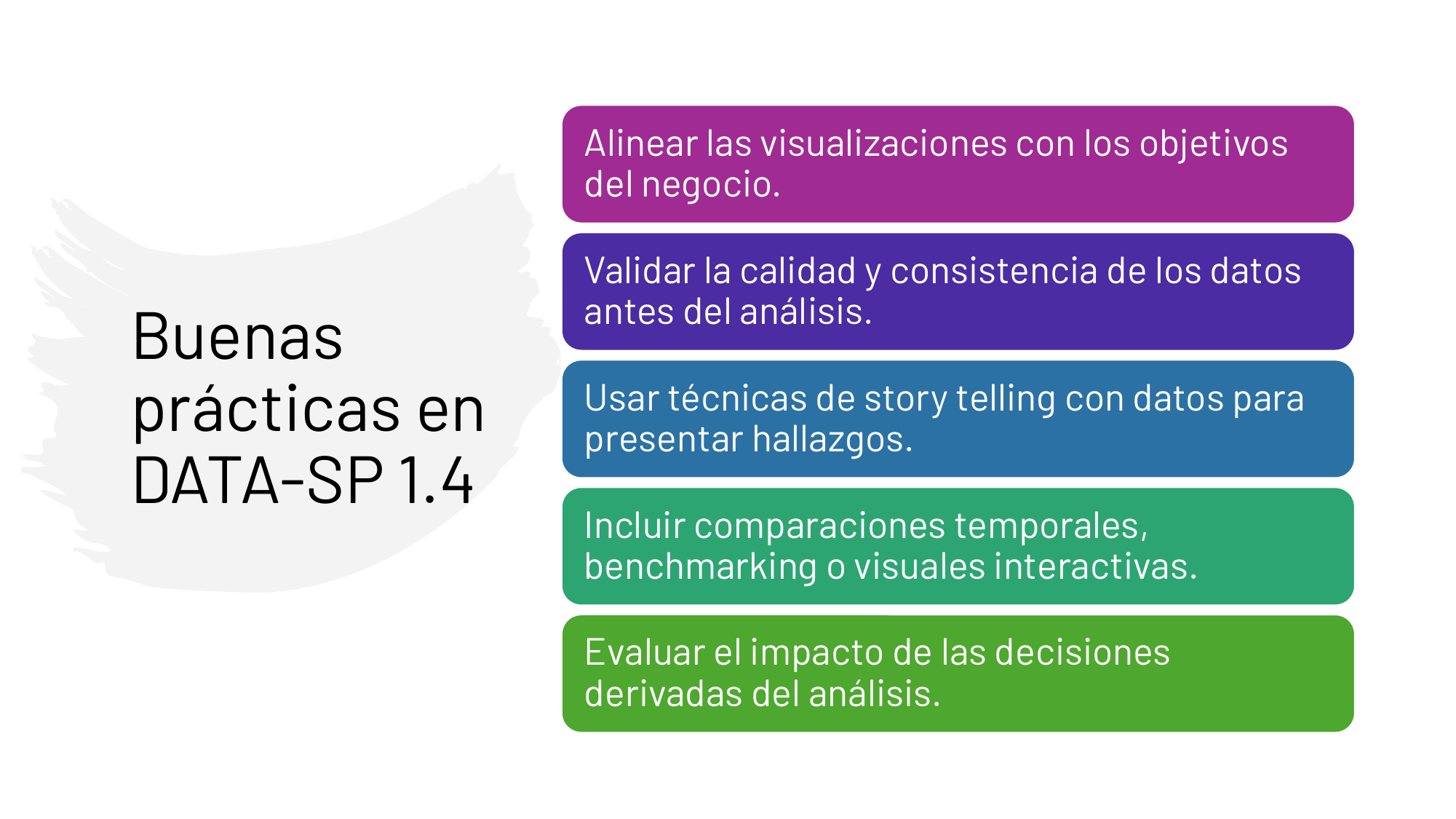

# Buenas prácticas en DATA-SP 1.4
Alinear las visualizaciones con los objetivos del negocio.
Validar la calidad y consistencia de los datos antes del análisis.
Usar técnicas de story telling con datos para presentar hallazgos.
Incluir comparaciones temporales, benchmarking o visuales interactivas.
Evaluar el impacto de las decisiones derivadas del análisis.